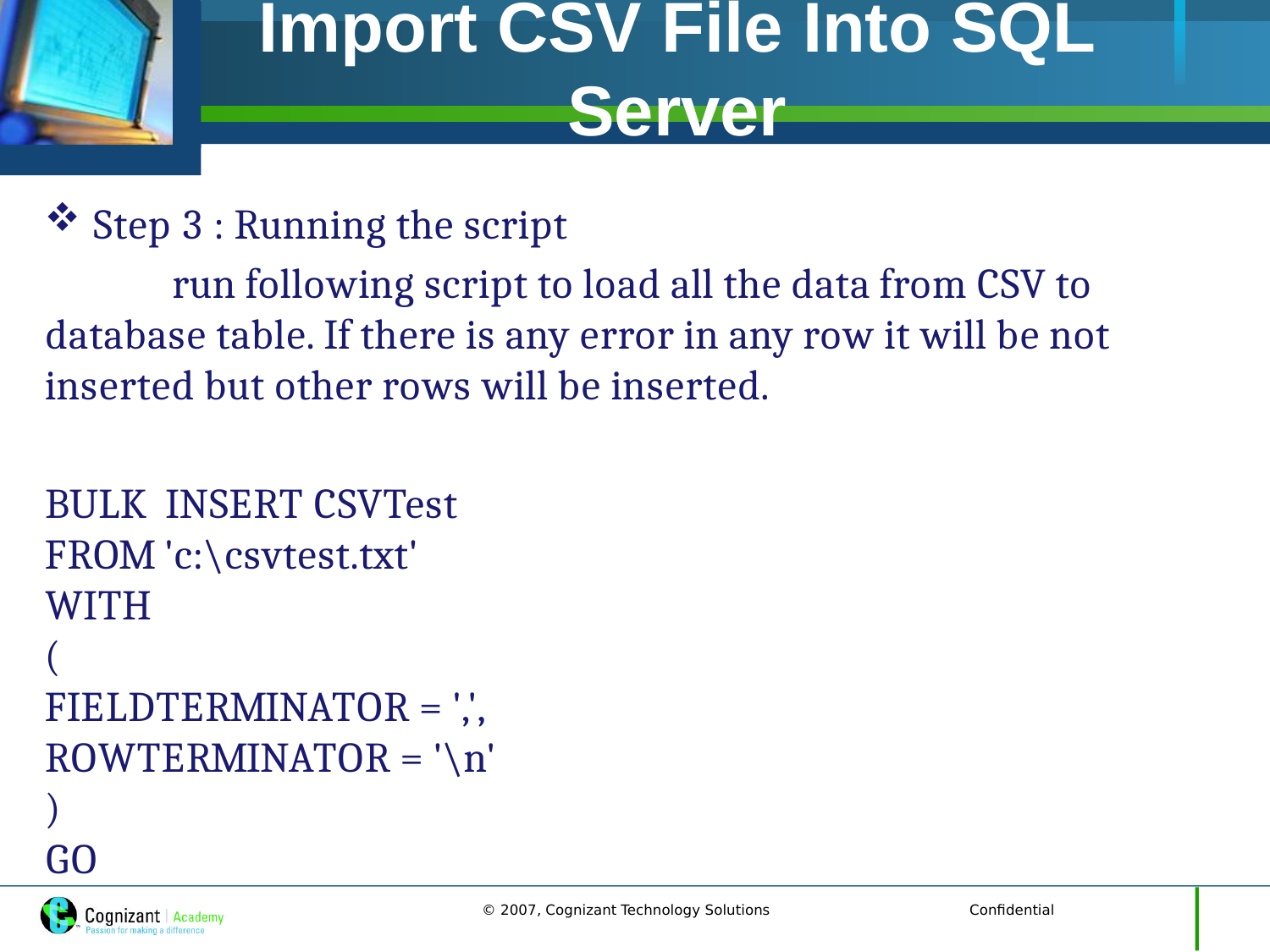

# Import CSV File Into SQL Server
Step 3 : Running the script
	run following script to load all the data from CSV to database table. If there is any error in any row it will be not inserted but other rows will be inserted.

BULK  INSERT CSVTest
FROM 'c:\csvtest.txt'
WITH
(
FIELDTERMINATOR = ',',
ROWTERMINATOR = '\n'
)
GO